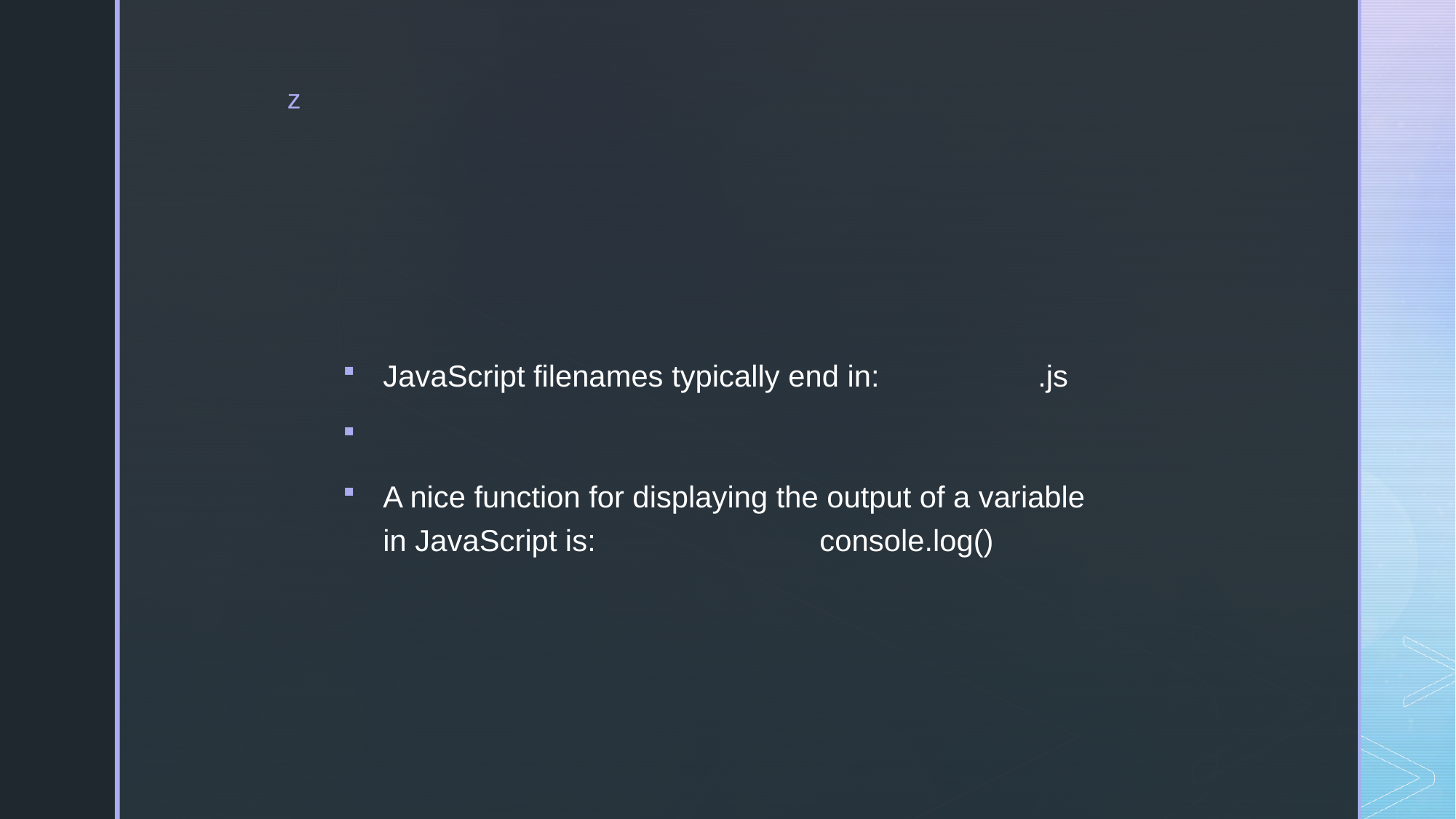

#
JavaScript filenames typically end in:		.js

A nice function for displaying the output of a variable in JavaScript is:			console.log()